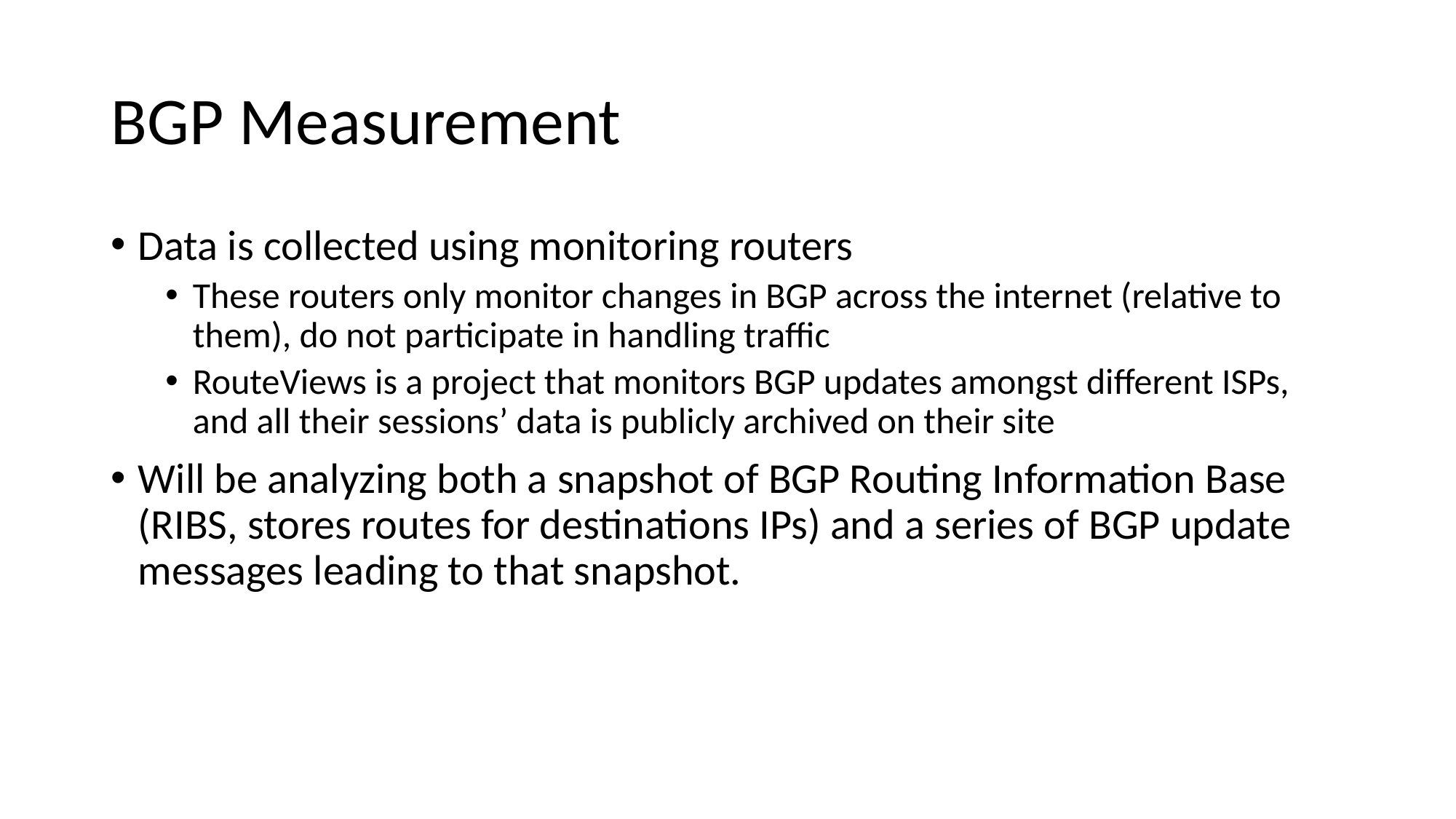

# BGP Measurement
Data is collected using monitoring routers
These routers only monitor changes in BGP across the internet (relative to them), do not participate in handling traffic
RouteViews is a project that monitors BGP updates amongst different ISPs, and all their sessions’ data is publicly archived on their site
Will be analyzing both a snapshot of BGP Routing Information Base (RIBS, stores routes for destinations IPs) and a series of BGP update messages leading to that snapshot.